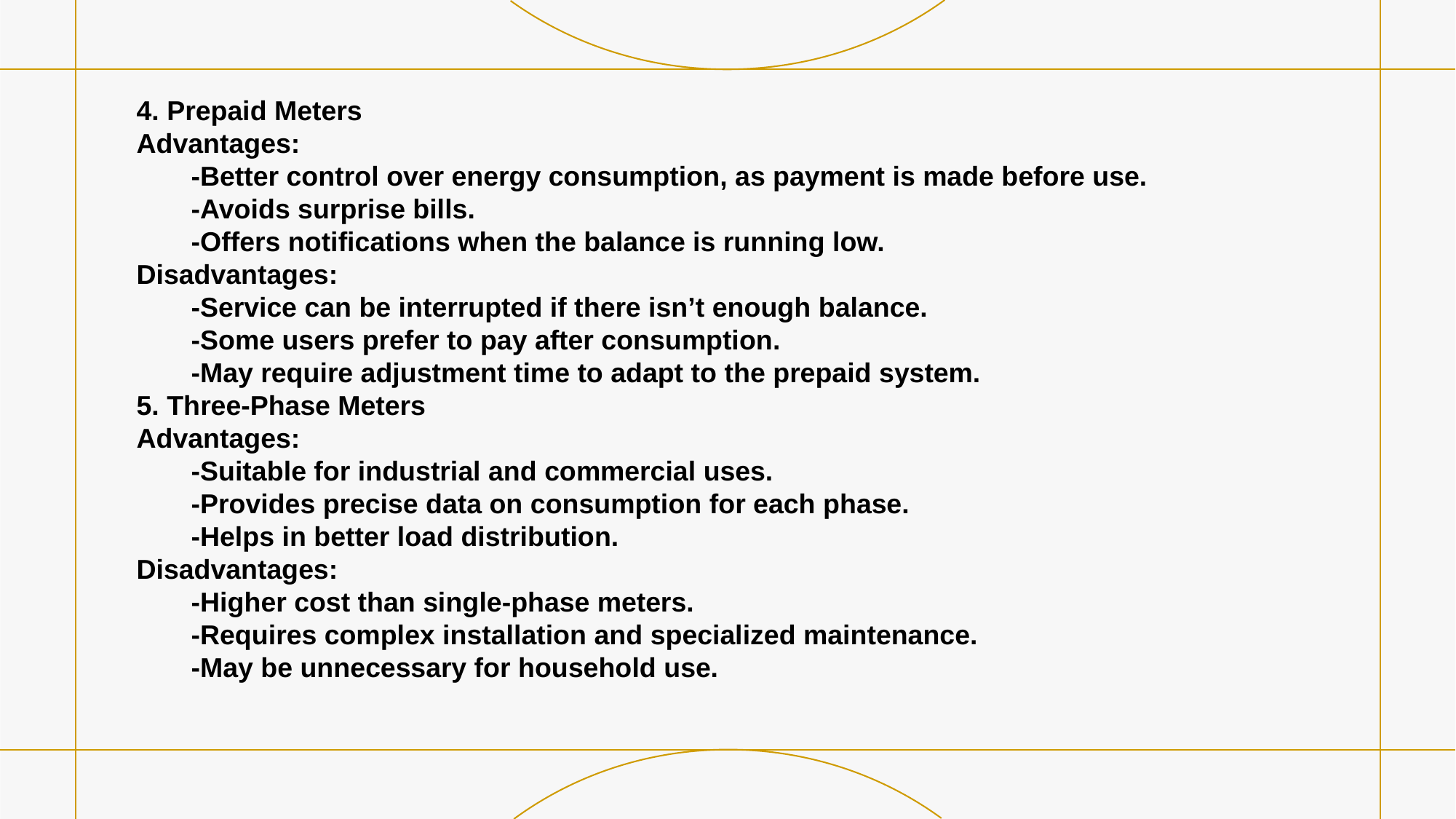

4. Prepaid Meters
Advantages:
-Better control over energy consumption, as payment is made before use.
-Avoids surprise bills.
-Offers notifications when the balance is running low.
Disadvantages:
-Service can be interrupted if there isn’t enough balance.
-Some users prefer to pay after consumption.
-May require adjustment time to adapt to the prepaid system.
5. Three-Phase Meters
Advantages:
-Suitable for industrial and commercial uses.
-Provides precise data on consumption for each phase.
-Helps in better load distribution.
Disadvantages:
-Higher cost than single-phase meters.
-Requires complex installation and specialized maintenance.
-May be unnecessary for household use.